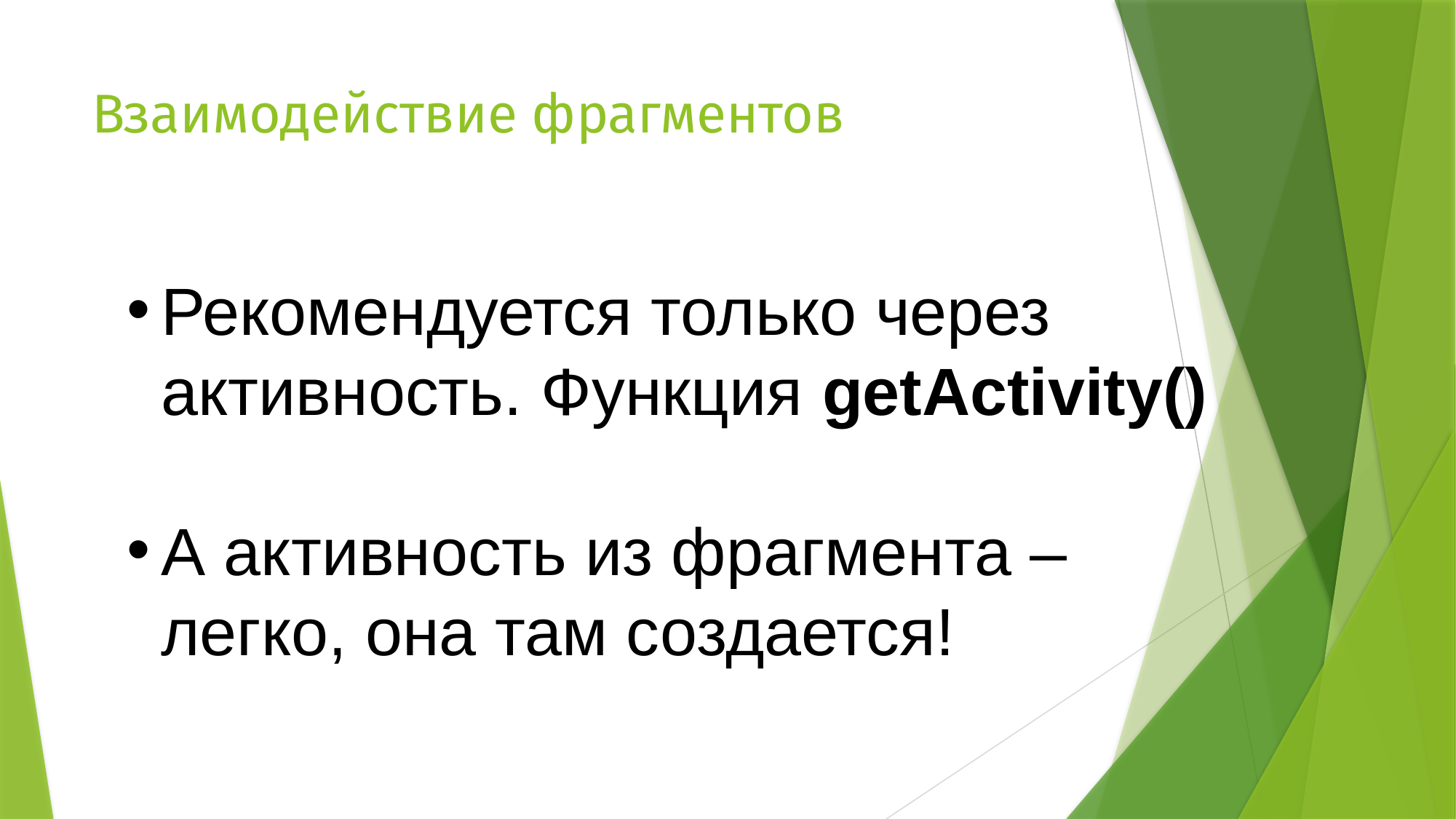

# Взаимодействие фрагментов
Рекомендуется только через активность. Функция getActivity()

А активность из фрагмента – легко, она там создается!